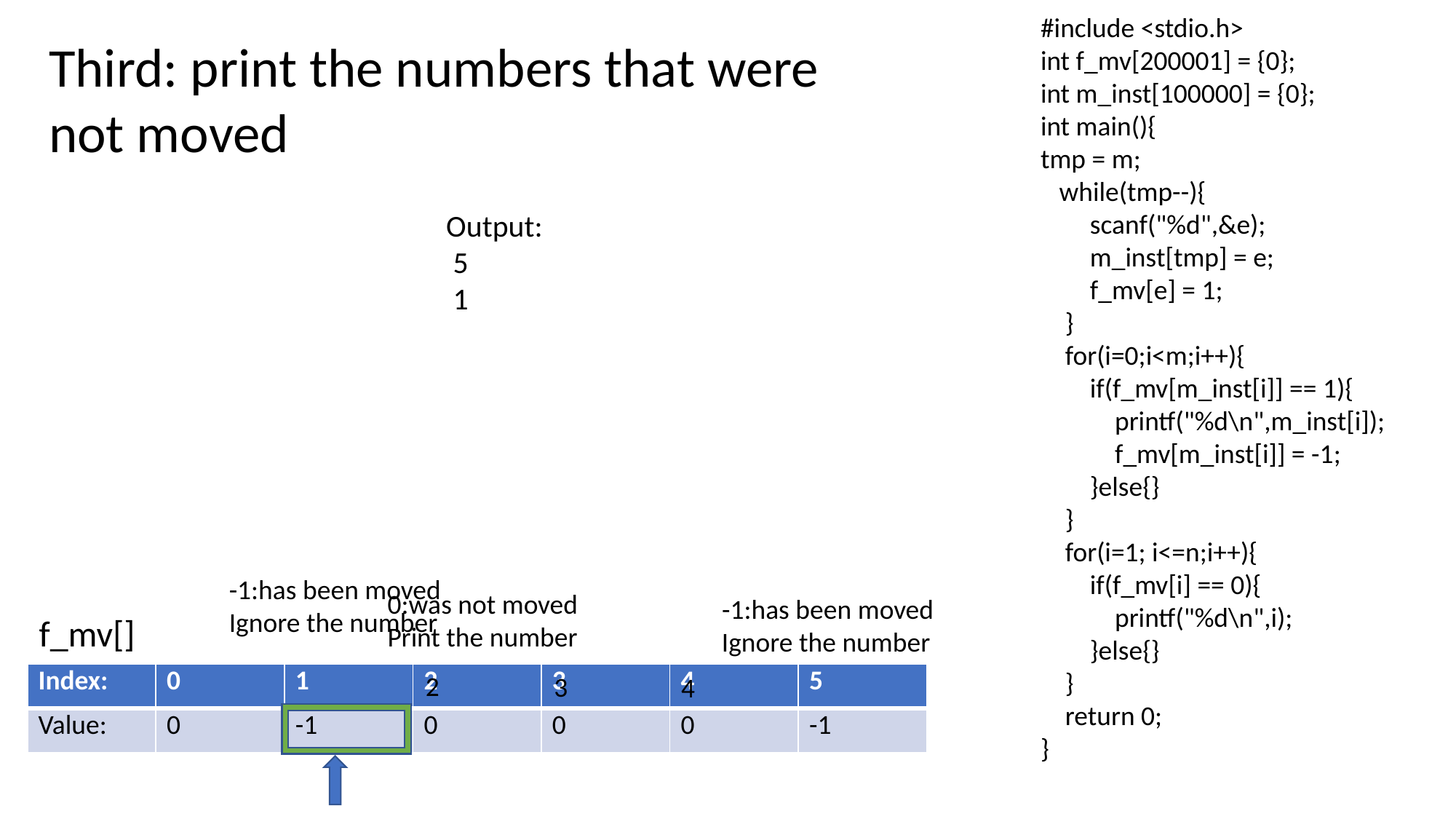

#include <stdio.h>
int f_mv[200001] = {0};
int m_inst[100000] = {0};
int main(){
tmp = m;
   while(tmp--){
        scanf("%d",&e);
        m_inst[tmp] = e;
        f_mv[e] = 1;
    }
    for(i=0;i<m;i++){
        if(f_mv[m_inst[i]] == 1){
            printf("%d\n",m_inst[i]);
            f_mv[m_inst[i]] = -1;
        }else{}
    }
    for(i=1; i<=n;i++){
        if(f_mv[i] == 0){
            printf("%d\n",i);
        }else{}
    }
    return 0;
}
Third: print the numbers that were not moved
Output:
 5
 1
-1:has been moved
Ignore the number
0:was not moved
Print the number
-1:has been moved
Ignore the number
f_mv[]
| Index: | 0 | 1 | 2 | 3 | 4 | 5 |
| --- | --- | --- | --- | --- | --- | --- |
| Value: | 0 | -1 | 0 | 0 | 0 | -1 |
2
3
4